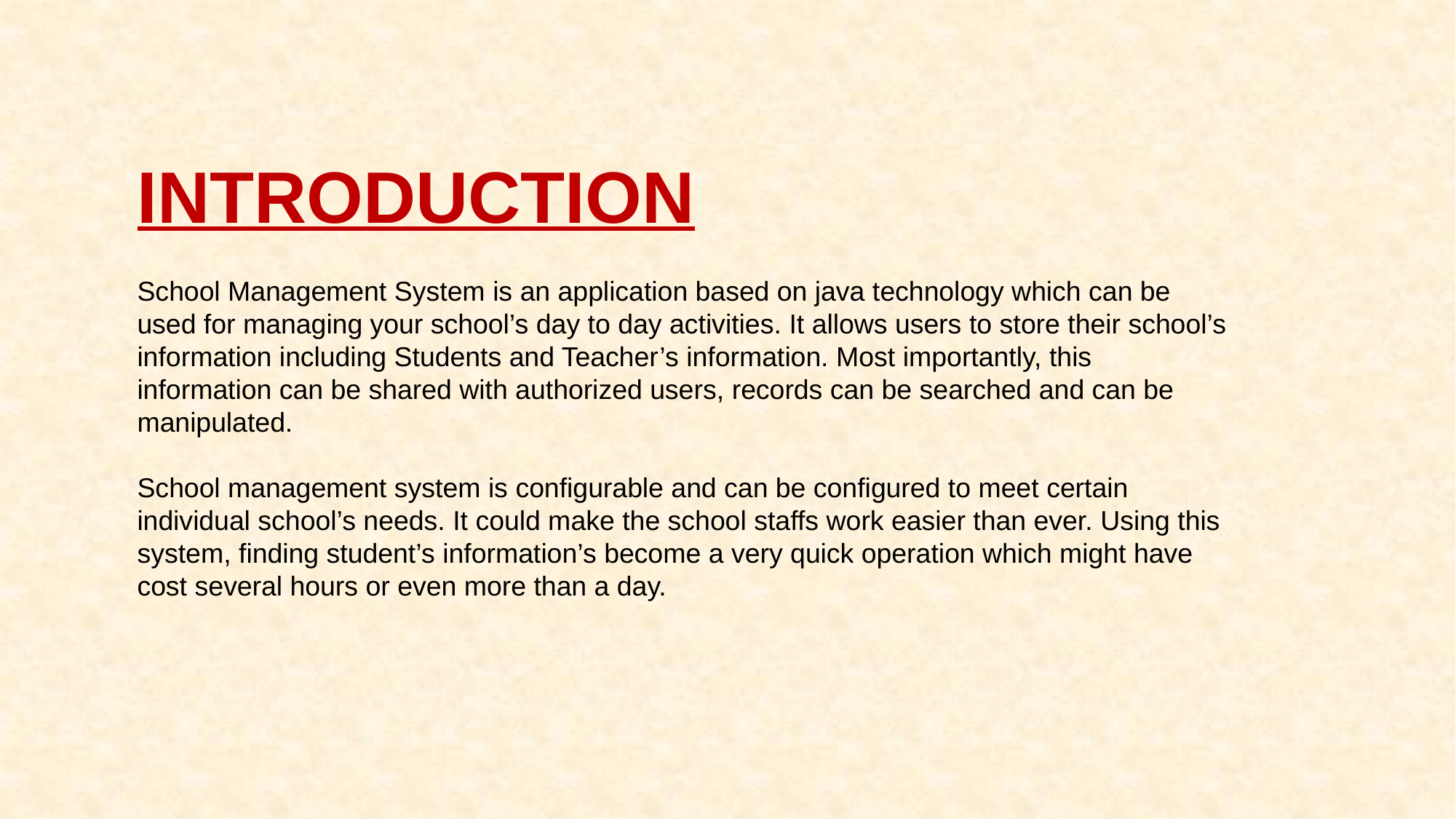

INTRODUCTION
School Management System is an application based on java technology which can be used for managing your school’s day to day activities. It allows users to store their school’s information including Students and Teacher’s information. Most importantly, this information can be shared with authorized users, records can be searched and can be manipulated.

School management system is configurable and can be configured to meet certain individual school’s needs. It could make the school staffs work easier than ever. Using this system, finding student’s information’s become a very quick operation which might have cost several hours or even more than a day.